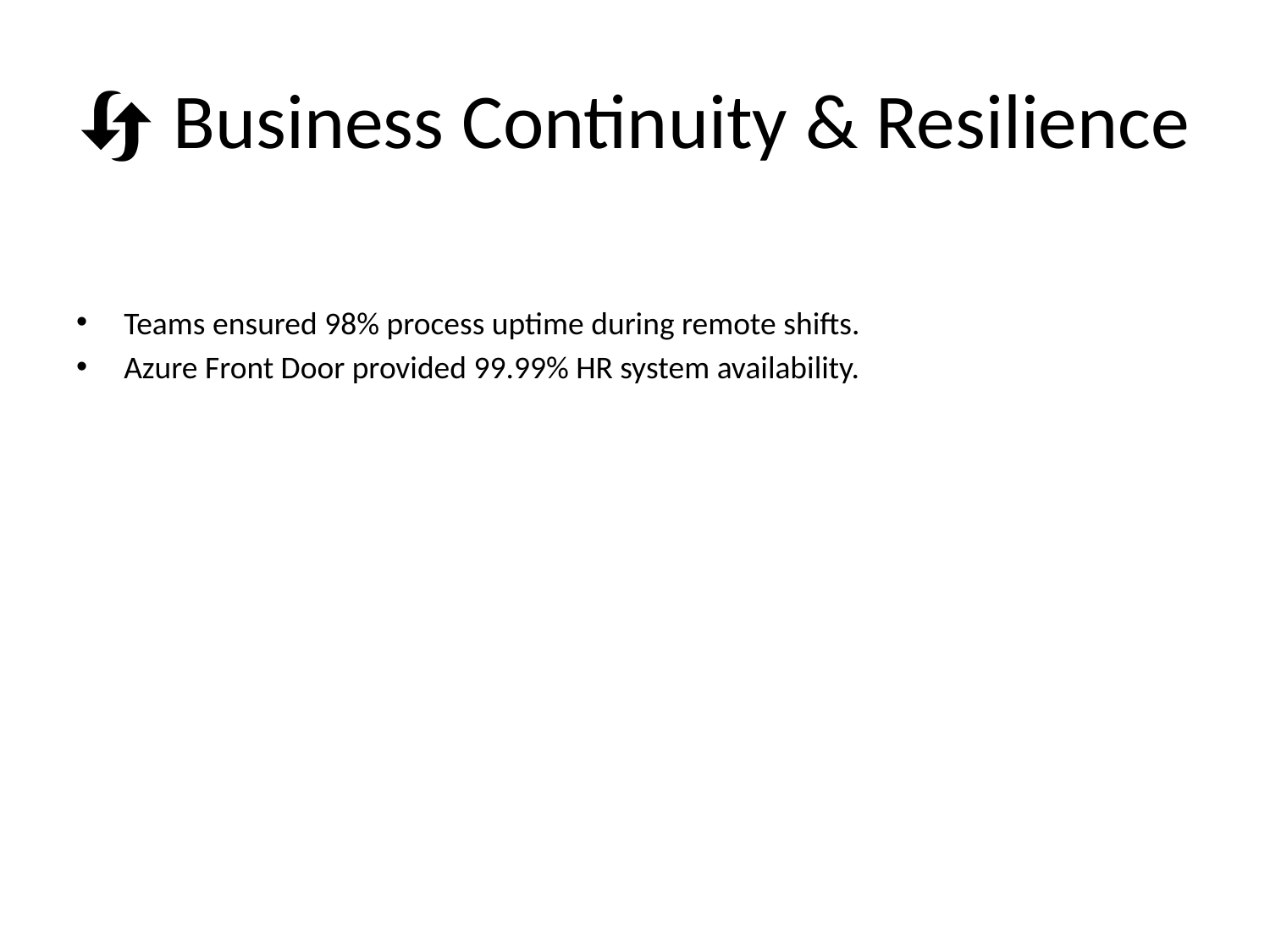

# 🔄 Business Continuity & Resilience

Teams ensured 98% process uptime during remote shifts.
Azure Front Door provided 99.99% HR system availability.